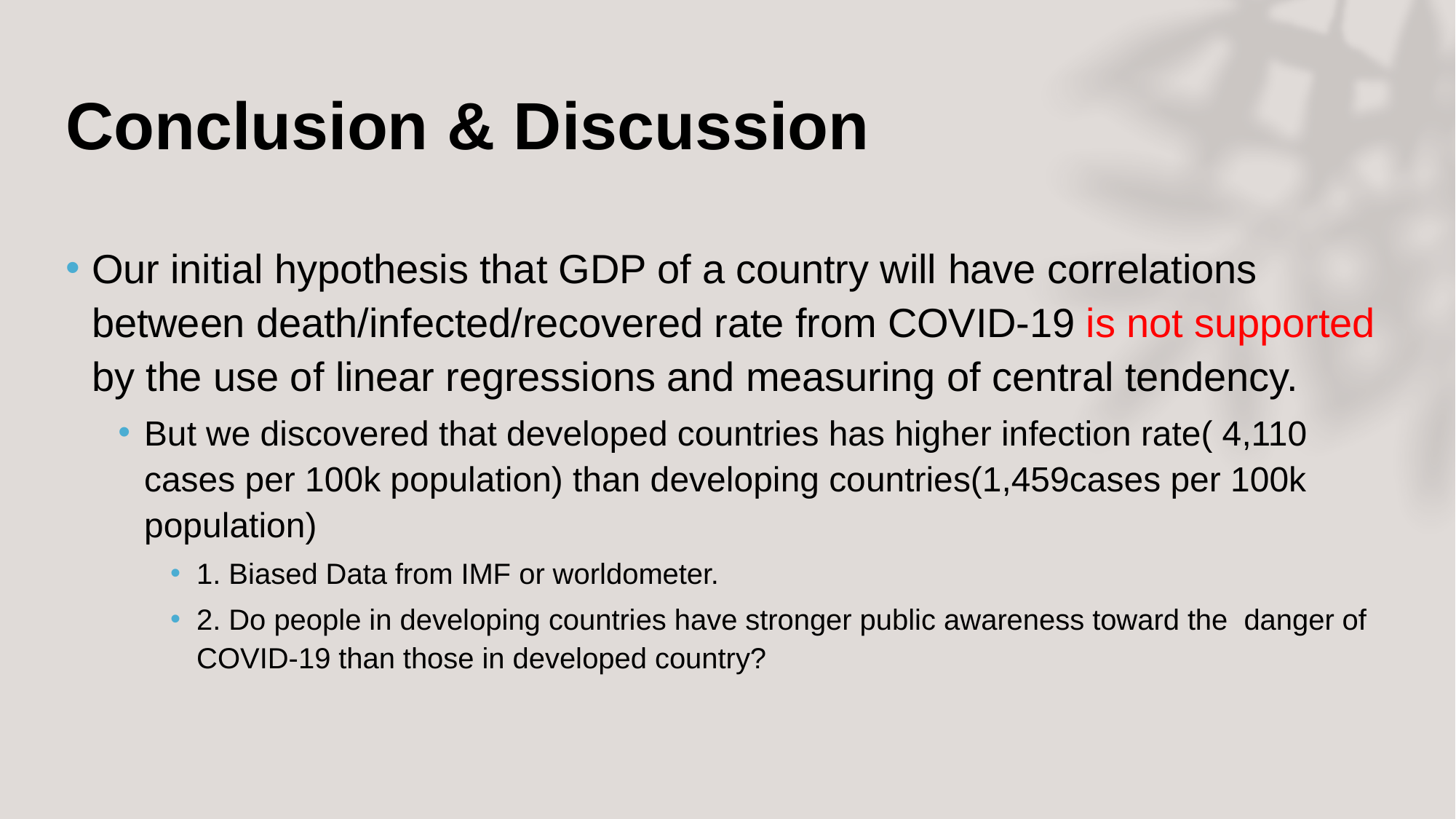

# Conclusion & Discussion
Our initial hypothesis that GDP of a country will have correlations between death/infected/recovered rate from COVID-19 is not supported by the use of linear regressions and measuring of central tendency.
But we discovered that developed countries has higher infection rate( 4,110 cases per 100k population) than developing countries(1,459cases per 100k population)
1. Biased Data from IMF or worldometer.
2. Do people in developing countries have stronger public awareness toward the  danger of COVID-19 than those in developed country?